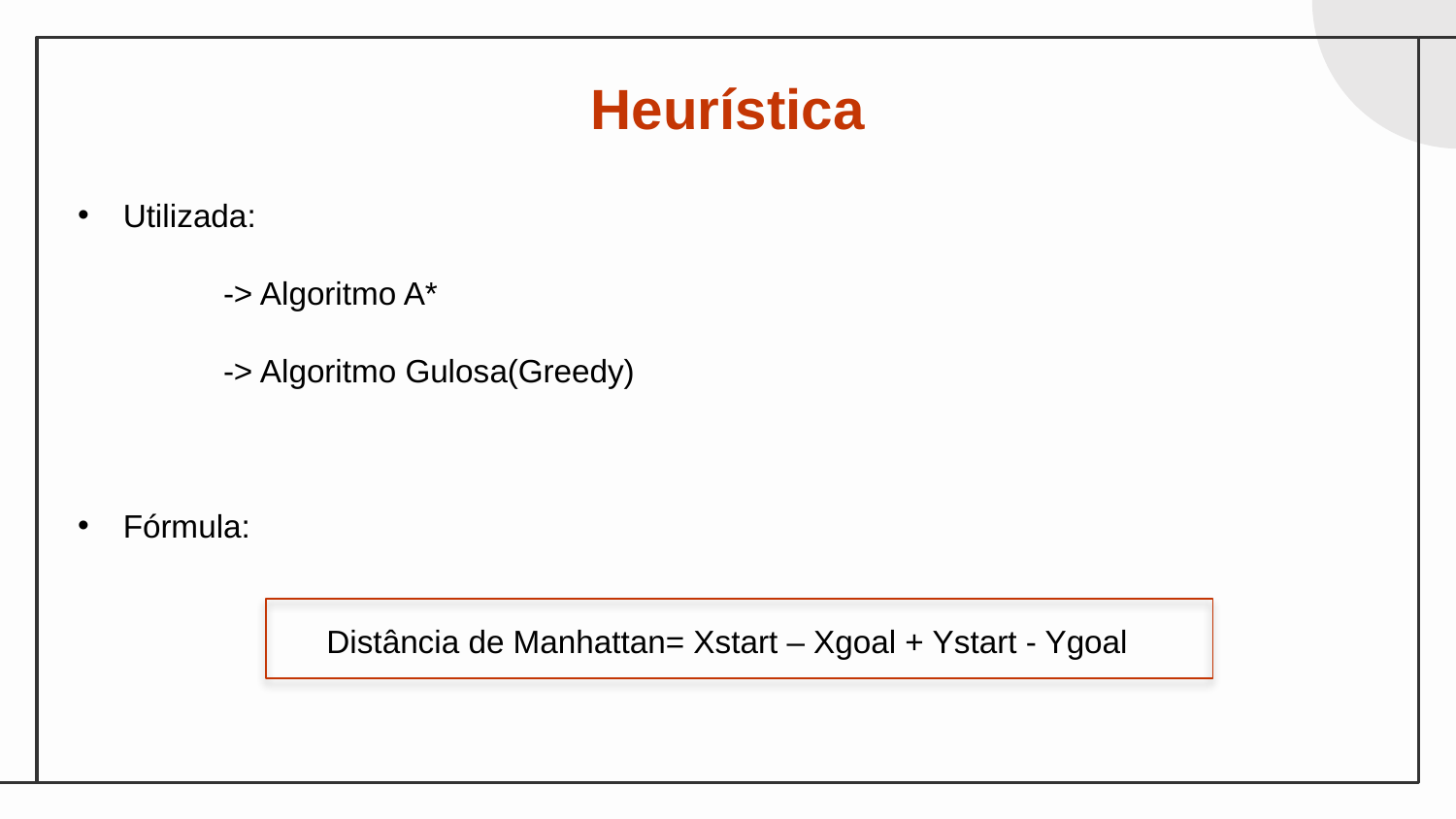

Heurística
Utilizada:

	-> Algoritmo A*

	-> Algoritmo Gulosa(Greedy)

Fórmula:

Distância de Manhattan= Xstart – Xgoal + Ystart - Ygoal